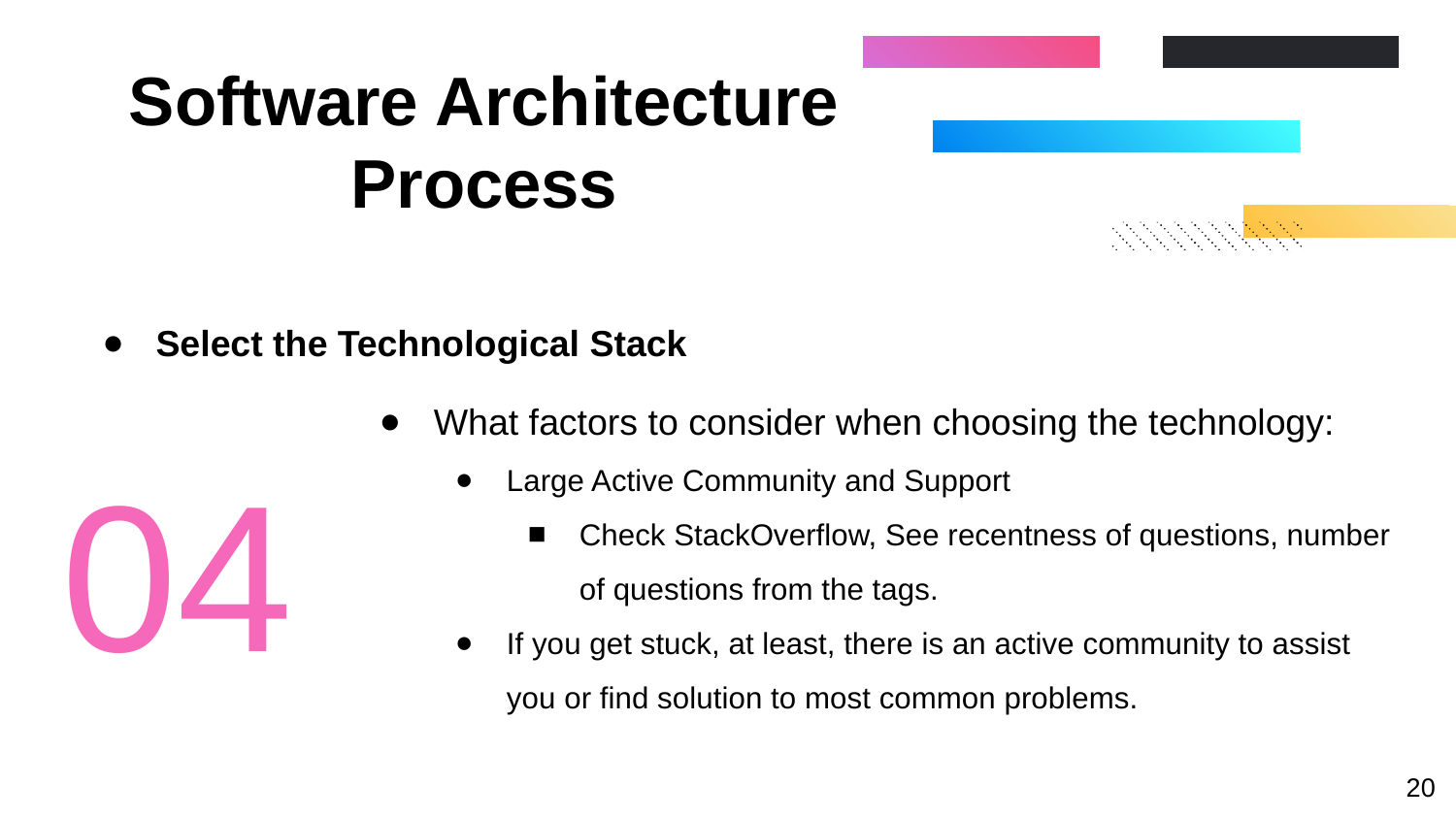

# Software Architecture Process
Select the Technological Stack

What factors to consider when choosing the technology:
Large Active Community and Support
Check StackOverflow, See recentness of questions, number of questions from the tags.
If you get stuck, at least, there is an active community to assist you or find solution to most common problems.

04
20